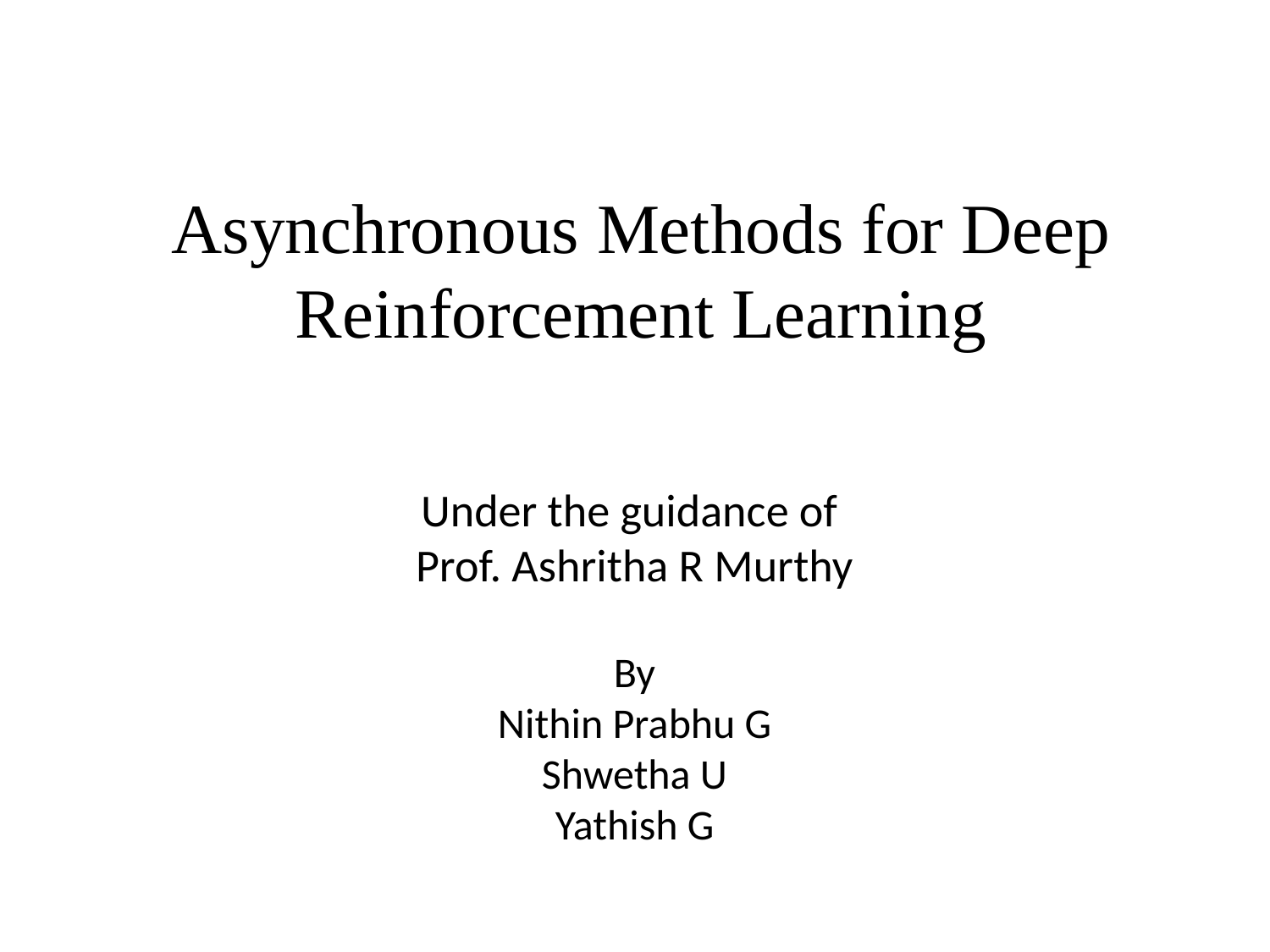

Asynchronous Methods for Deep Reinforcement Learning
Under the guidance of
Prof. Ashritha R Murthy

By
Nithin Prabhu G
Shwetha U
Yathish G